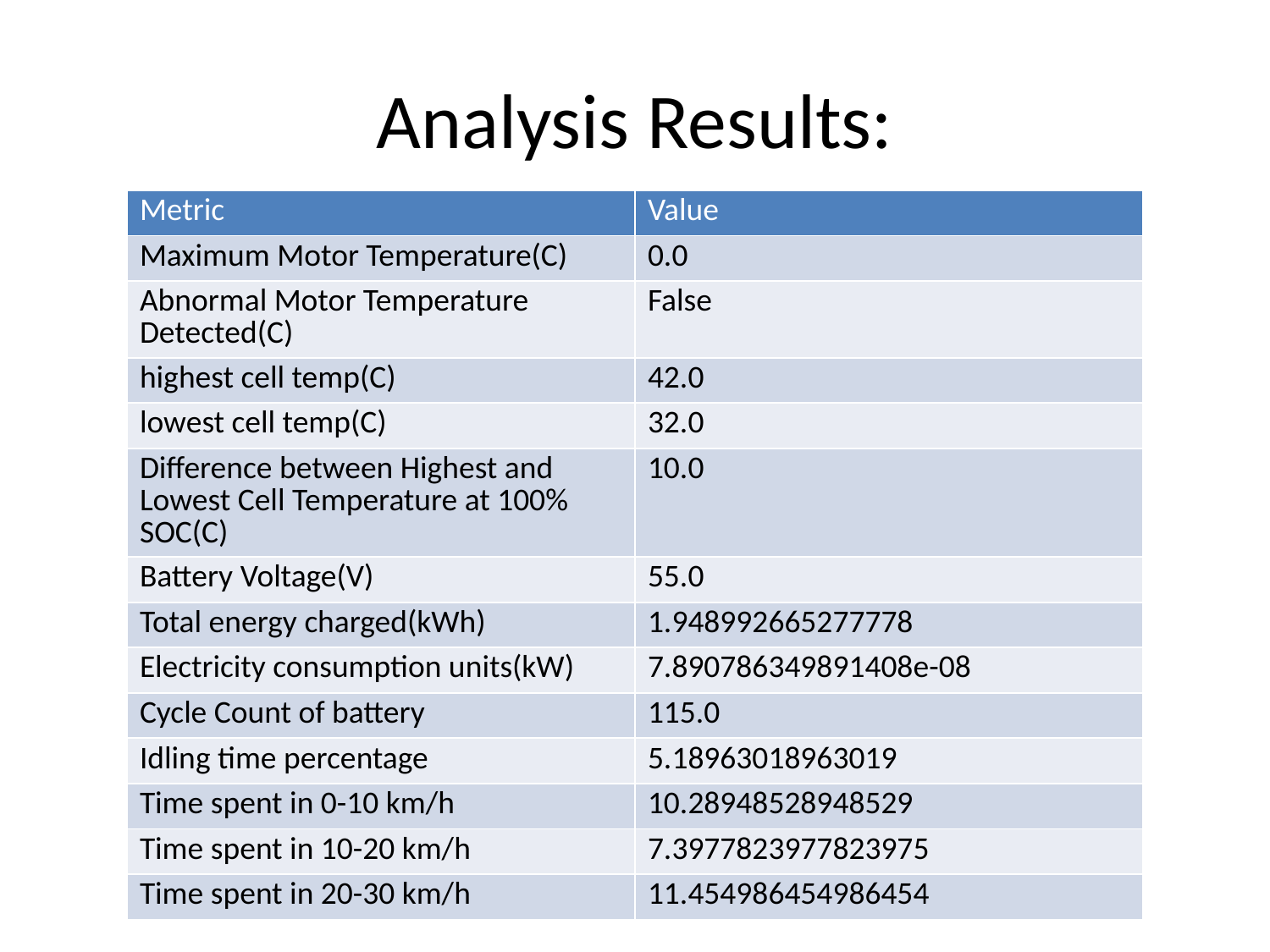

# Analysis Results:
| Metric | Value |
| --- | --- |
| Maximum Motor Temperature(C) | 0.0 |
| Abnormal Motor Temperature Detected(C) | False |
| highest cell temp(C) | 42.0 |
| lowest cell temp(C) | 32.0 |
| Difference between Highest and Lowest Cell Temperature at 100% SOC(C) | 10.0 |
| Battery Voltage(V) | 55.0 |
| Total energy charged(kWh) | 1.948992665277778 |
| Electricity consumption units(kW) | 7.890786349891408e-08 |
| Cycle Count of battery | 115.0 |
| Idling time percentage | 5.18963018963019 |
| Time spent in 0-10 km/h | 10.28948528948529 |
| Time spent in 10-20 km/h | 7.3977823977823975 |
| Time spent in 20-30 km/h | 11.454986454986454 |